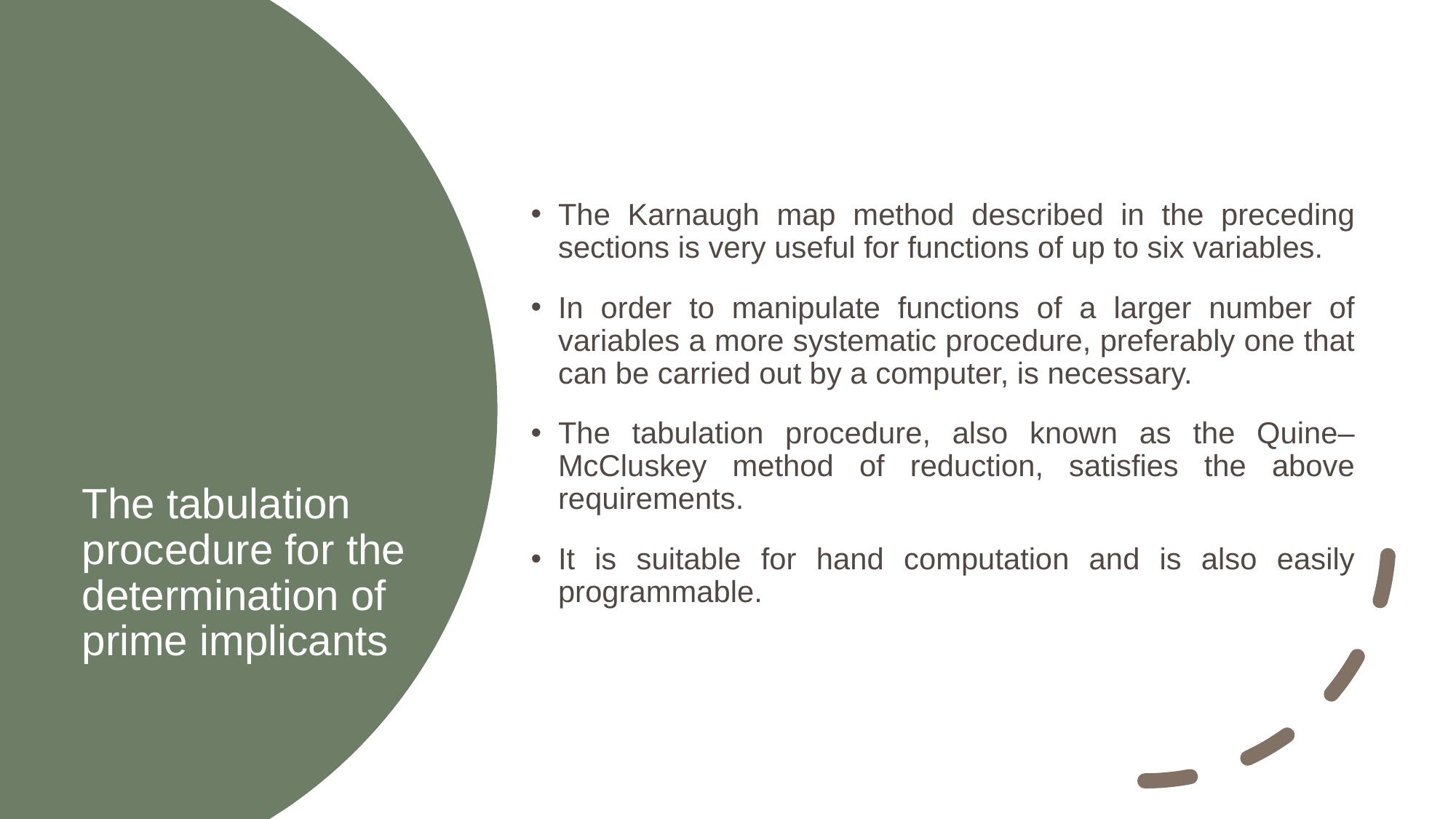

The Karnaugh map method described in the preceding sections is very useful for functions of up to six variables.
In order to manipulate functions of a larger number of variables a more systematic procedure, preferably one that can be carried out by a computer, is necessary.
The tabulation procedure, also known as the Quine–McCluskey method of reduction, satisfies the above requirements.
It is suitable for hand computation and is also easily programmable.
# The tabulation procedure for the determination of prime implicants